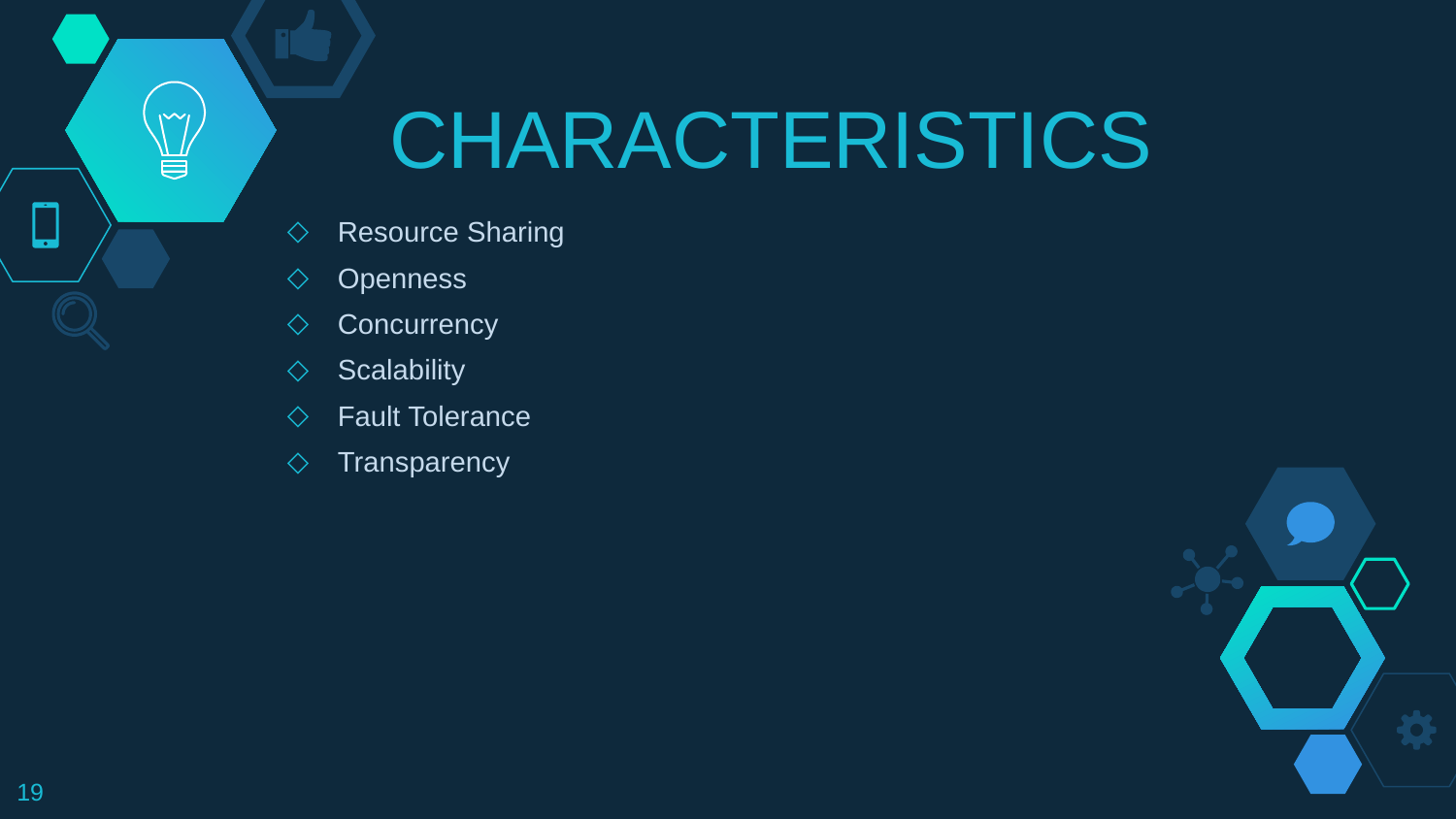

# CHARACTERISTICS
Resource Sharing
Openness
Concurrency
Scalability
Fault Tolerance
Transparency

19